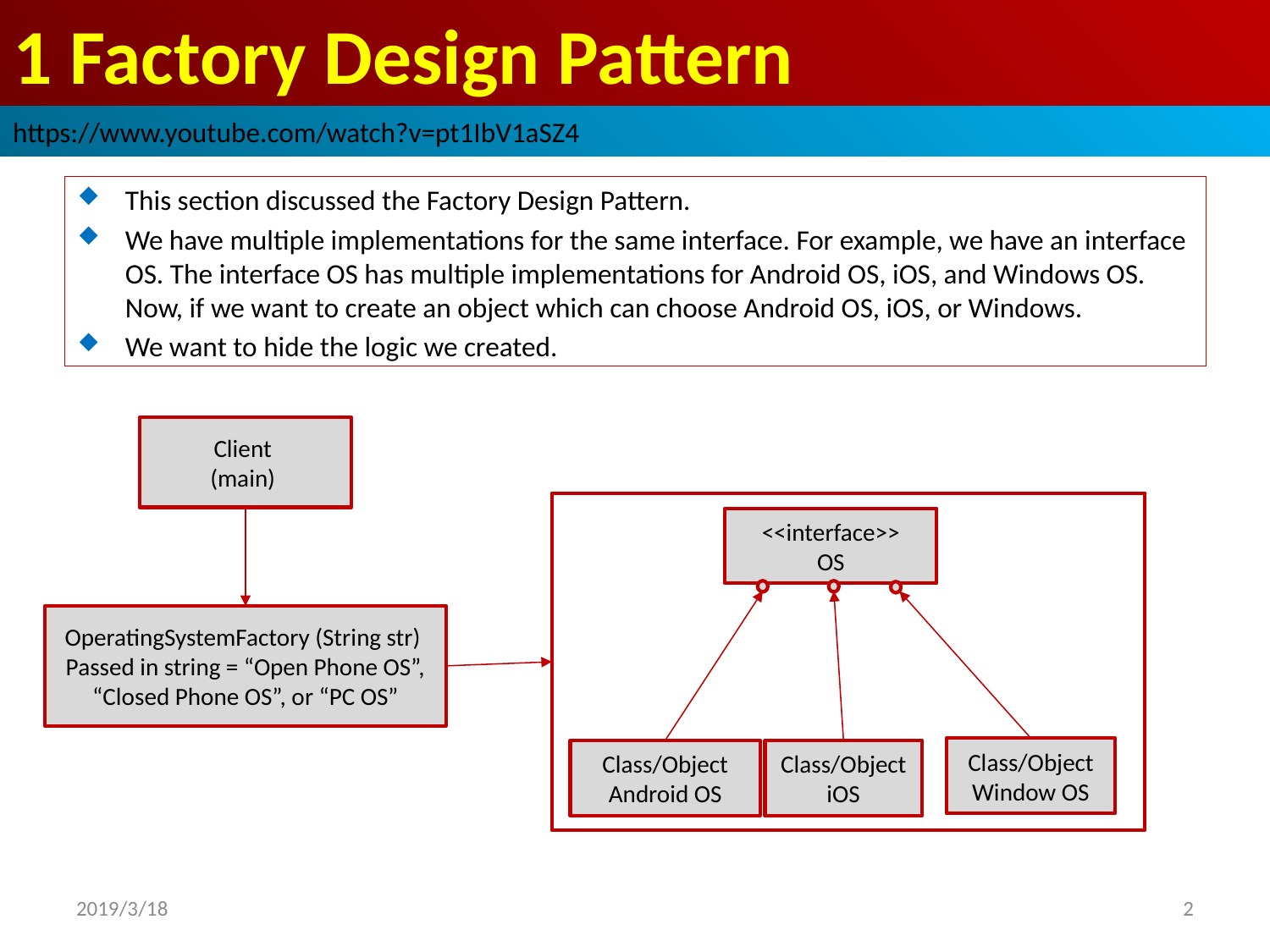

# 1 Factory Design Pattern
https://www.youtube.com/watch?v=pt1IbV1aSZ4
This section discussed the Factory Design Pattern.
We have multiple implementations for the same interface. For example, we have an interface OS. The interface OS has multiple implementations for Android OS, iOS, and Windows OS. Now, if we want to create an object which can choose Android OS, iOS, or Windows.
We want to hide the logic we created.
Client
(main)

<<interface>>
OS

OperatingSystemFactory (String str)
Passed in string = “Open Phone OS”, “Closed Phone OS”, or “PC OS”
Class/Object
Window OS
Class/Object
Android OS
Class/Object
iOS
2019/3/18
2